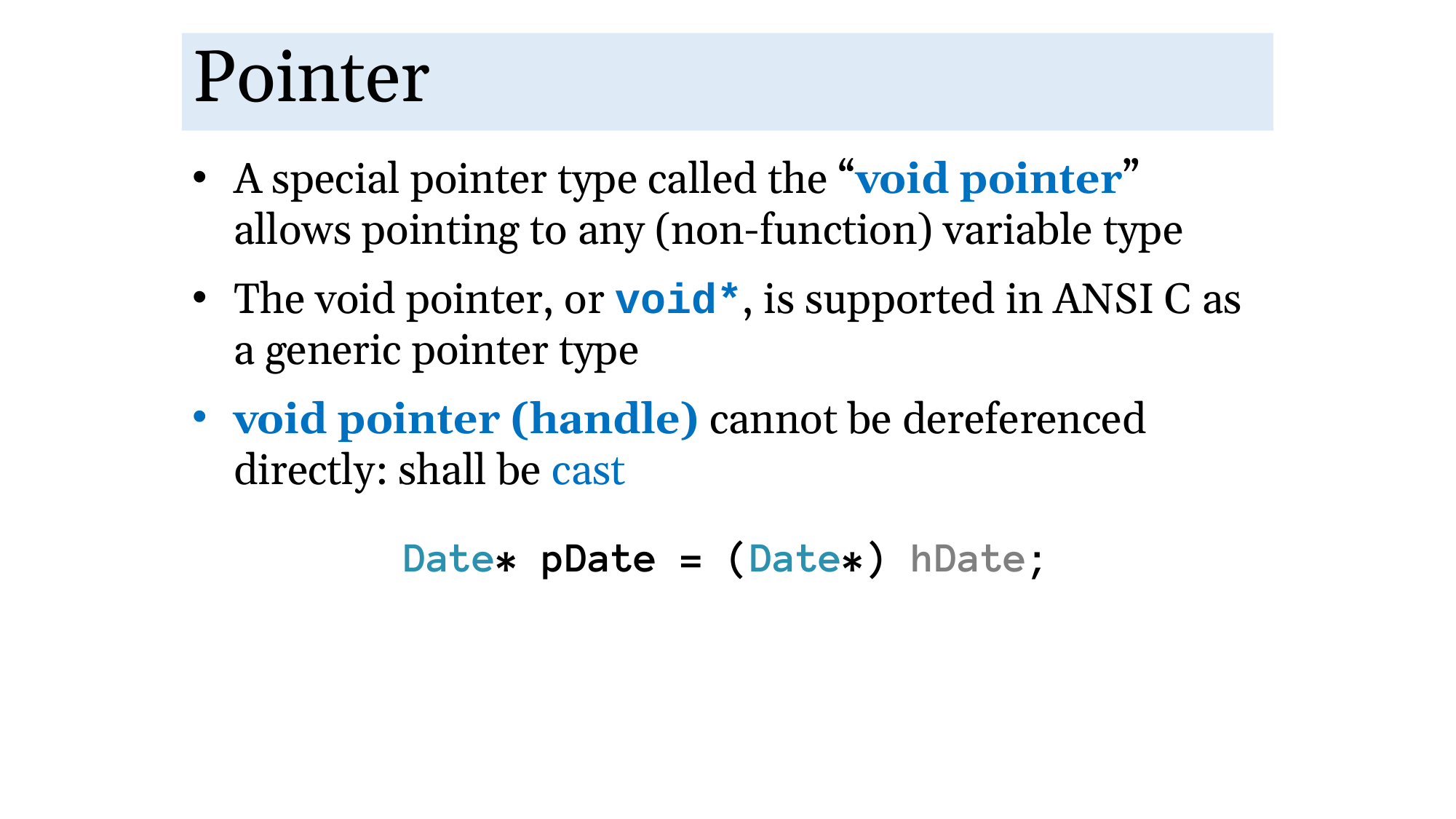

Pointer
A special pointer type called the “void pointer” allows pointing to any (non-function) variable type
The void pointer, or void*, is supported in ANSI C as a generic pointer type
void pointer (handle) cannot be dereferenced directly: shall be cast
Date* pDate = (Date*) hDate;